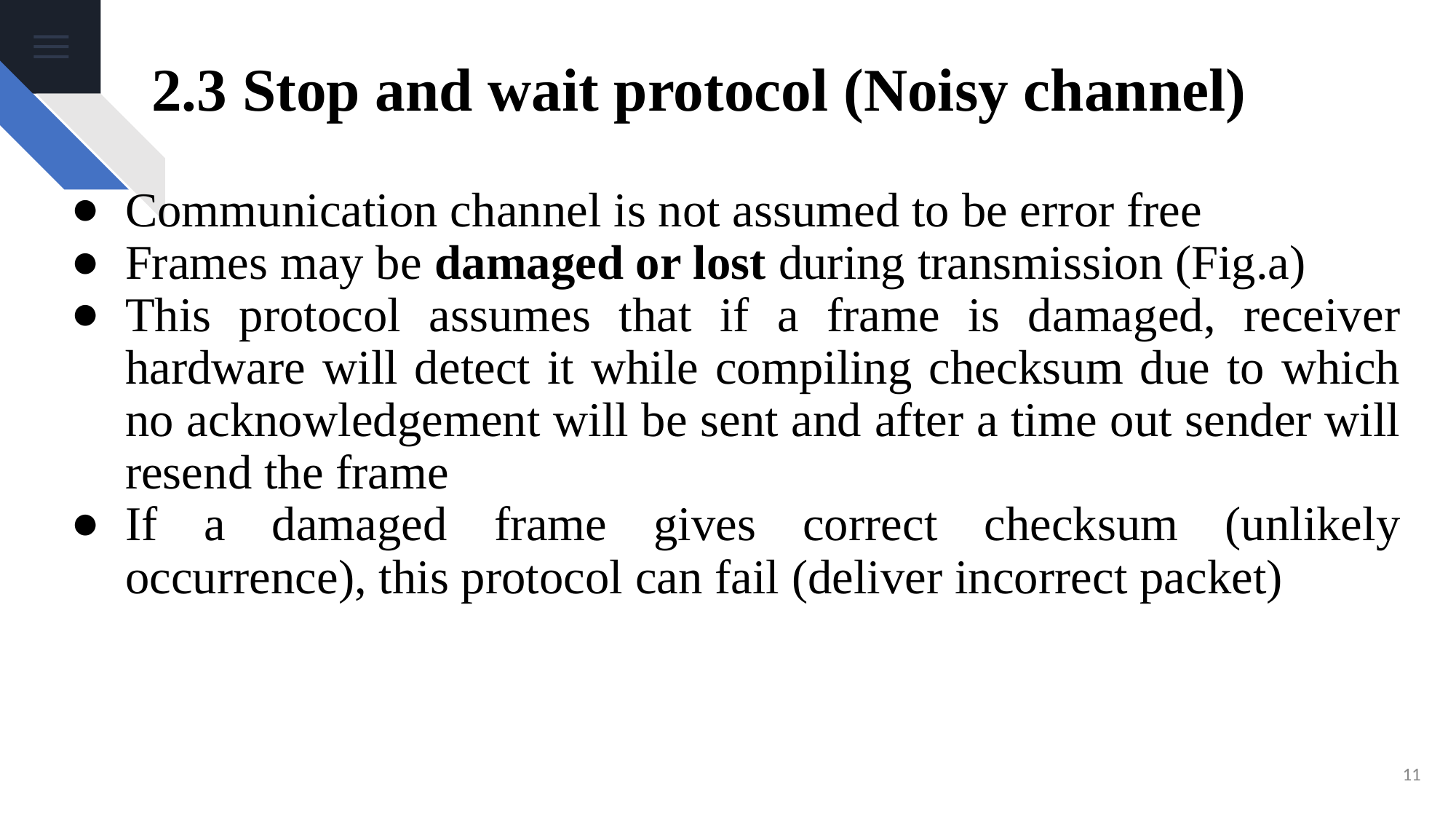

# 2.3 Stop and wait protocol (Noisy channel)

Communication channel is not assumed to be error free
Frames may be damaged or lost during transmission (Fig.a)
This protocol assumes that if a frame is damaged, receiver hardware will detect it while compiling checksum due to which no acknowledgement will be sent and after a time out sender will resend the frame
If a damaged frame gives correct checksum (unlikely occurrence), this protocol can fail (deliver incorrect packet)

11